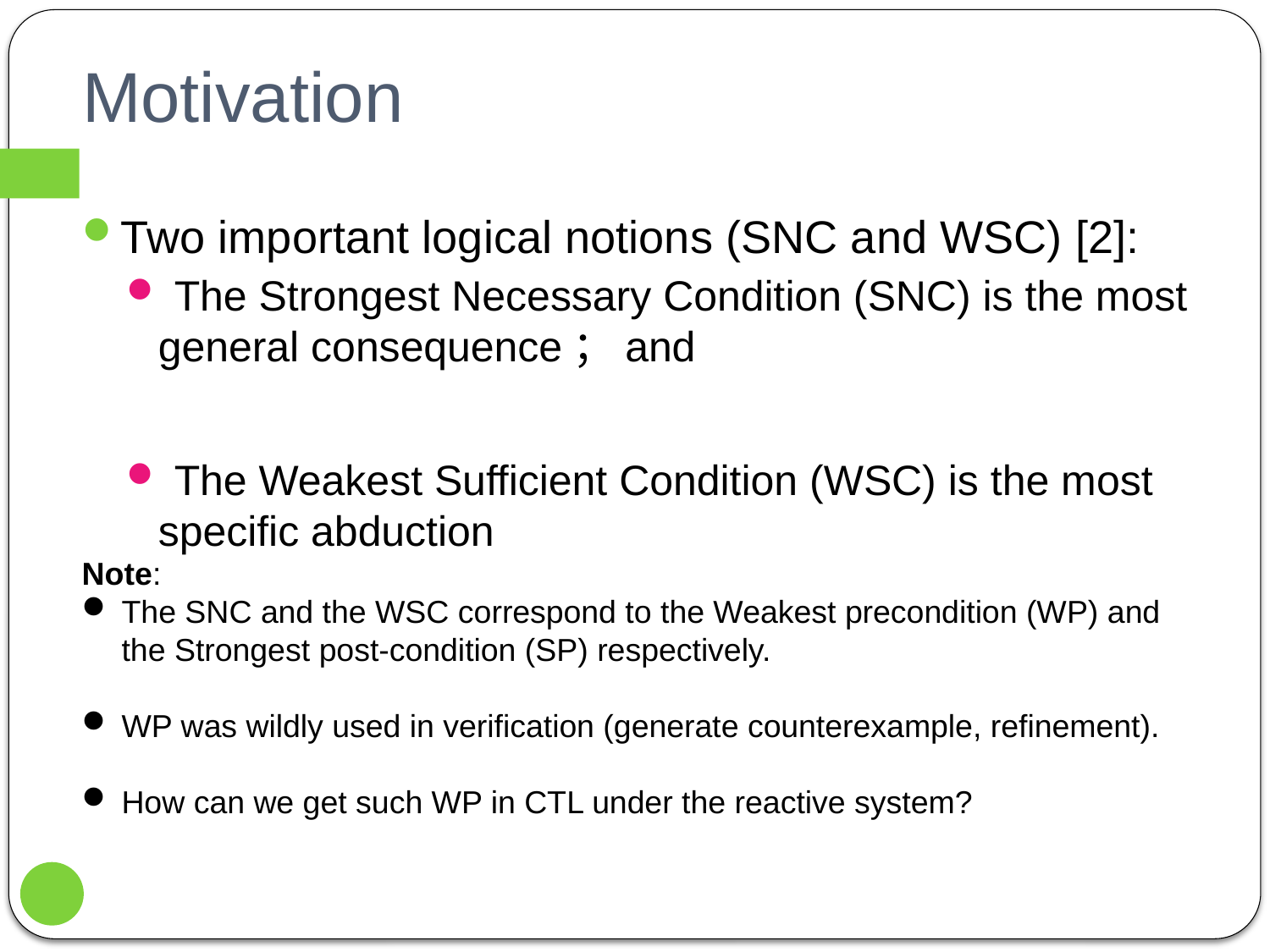

# Motivation
Two important logical notions (SNC and WSC) [2]:
 The Strongest Necessary Condition (SNC) is the most general consequence；and

 The Weakest Sufficient Condition (WSC) is the most specific abduction
Note:
The SNC and the WSC correspond to the Weakest precondition (WP) and the Strongest post-condition (SP) respectively.

WP was wildly used in verification (generate counterexample, refinement).

How can we get such WP in CTL under the reactive system?
4